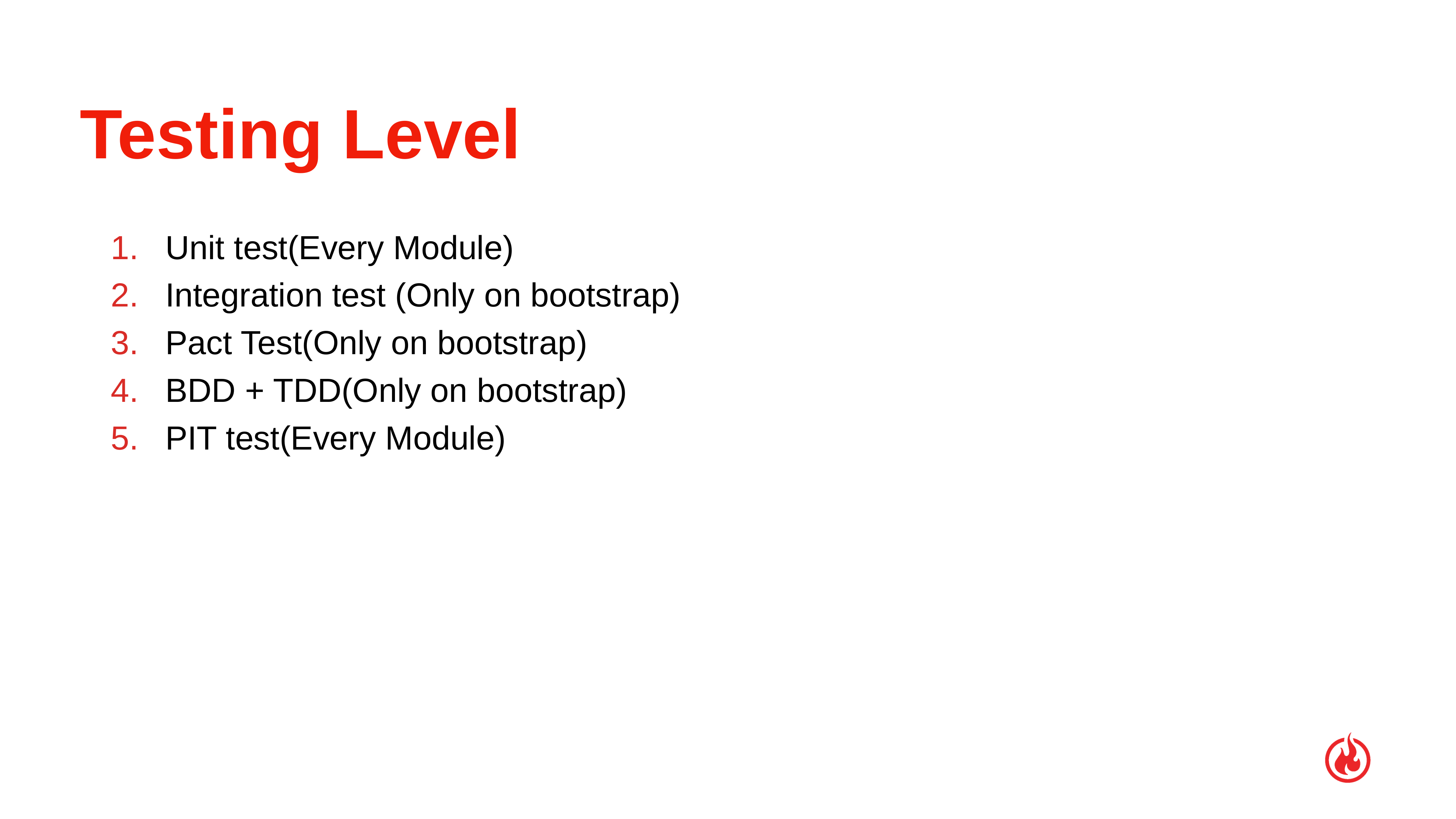

# Testing Level
Unit test(Every Module)
Integration test (Only on bootstrap)
Pact Test(Only on bootstrap)
BDD + TDD(Only on bootstrap)
PIT test(Every Module)
7